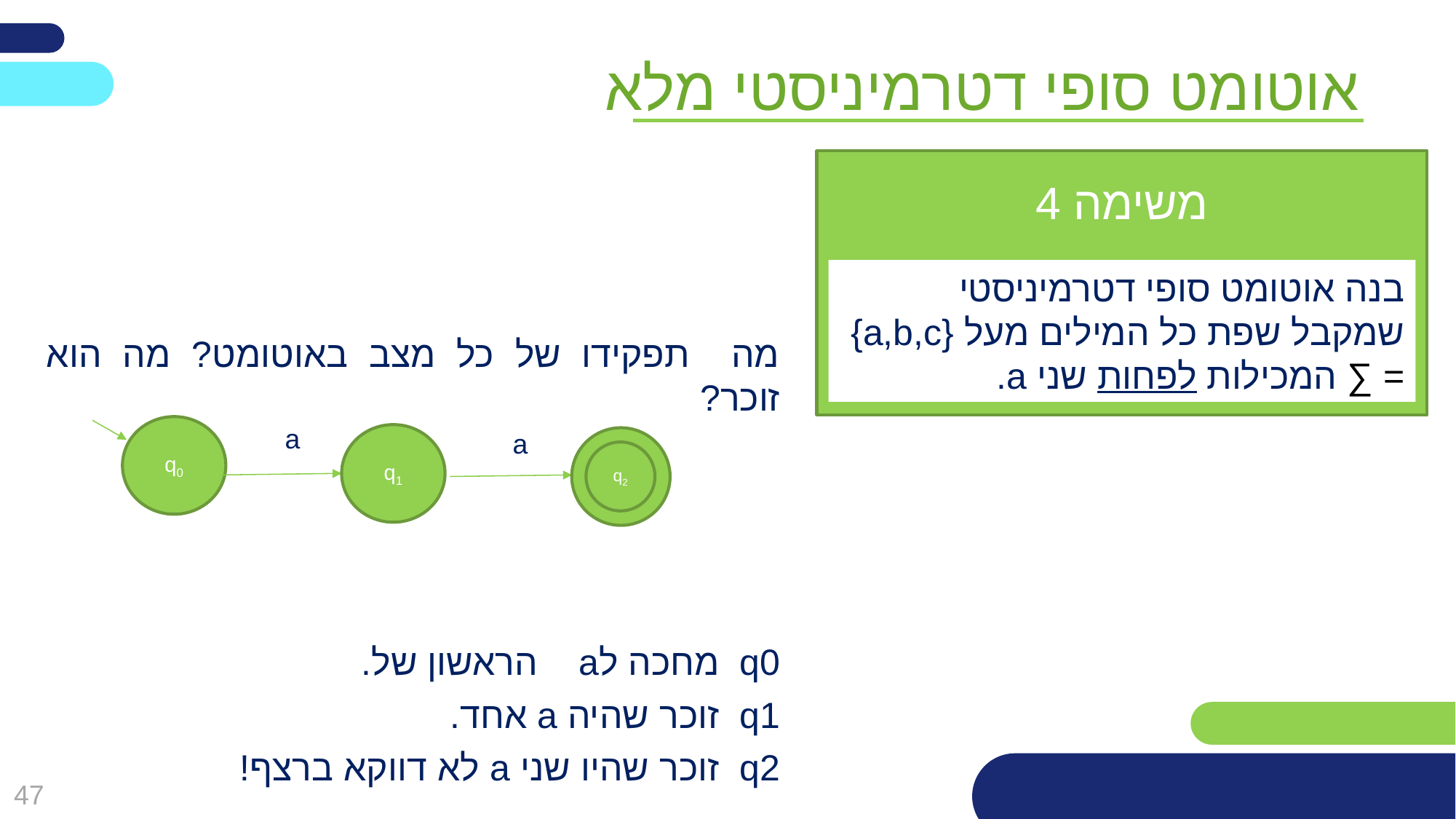

אוטומט סופי דטרמיניסטי מלא
משימה 4

בנה אוטומט סופי דטרמיניסטי שמקבל שפת כל המילים מעל {a,b,c} = ∑ המכילות לפחות שני a.
מה  תפקידו של כל מצב באוטומט? מה הוא זוכר?

q0  מחכה לa    הראשון של.
q1  זוכר שהיה a אחד.
q2  זוכר שהיו שני a לא דווקא ברצף!

a
q0
a
q1

q2